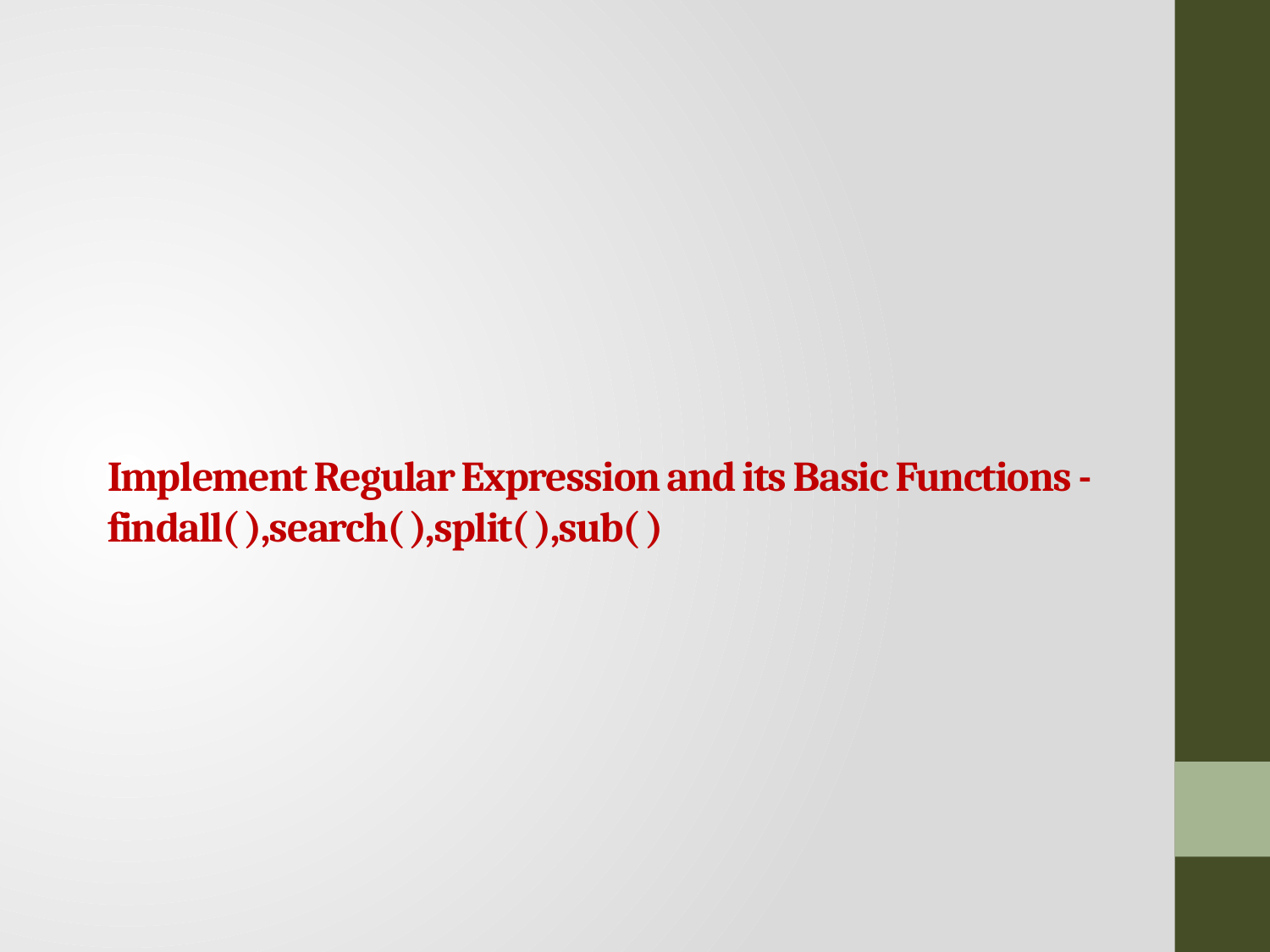

# Implement Regular Expression and its Basic Functions - findall( ),search( ),split( ),sub( )